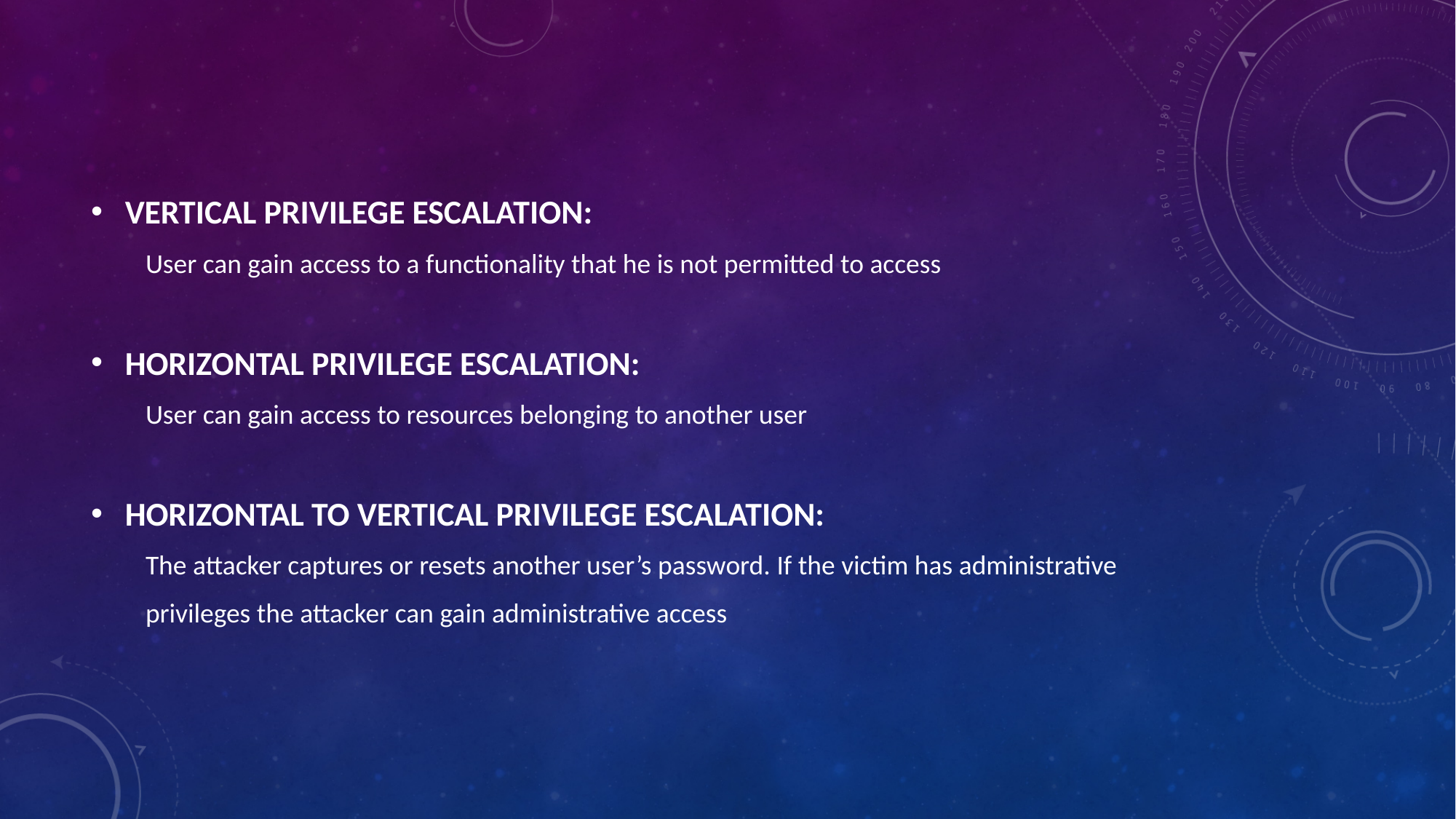

VERTICAL PRIVILEGE ESCALATION:
User can gain access to a functionality that he is not permitted to access

HORIZONTAL PRIVILEGE ESCALATION:
User can gain access to resources belonging to another user

HORIZONTAL TO VERTICAL PRIVILEGE ESCALATION:
The attacker captures or resets another user’s password. If the victim has administrative
privileges the attacker can gain administrative access